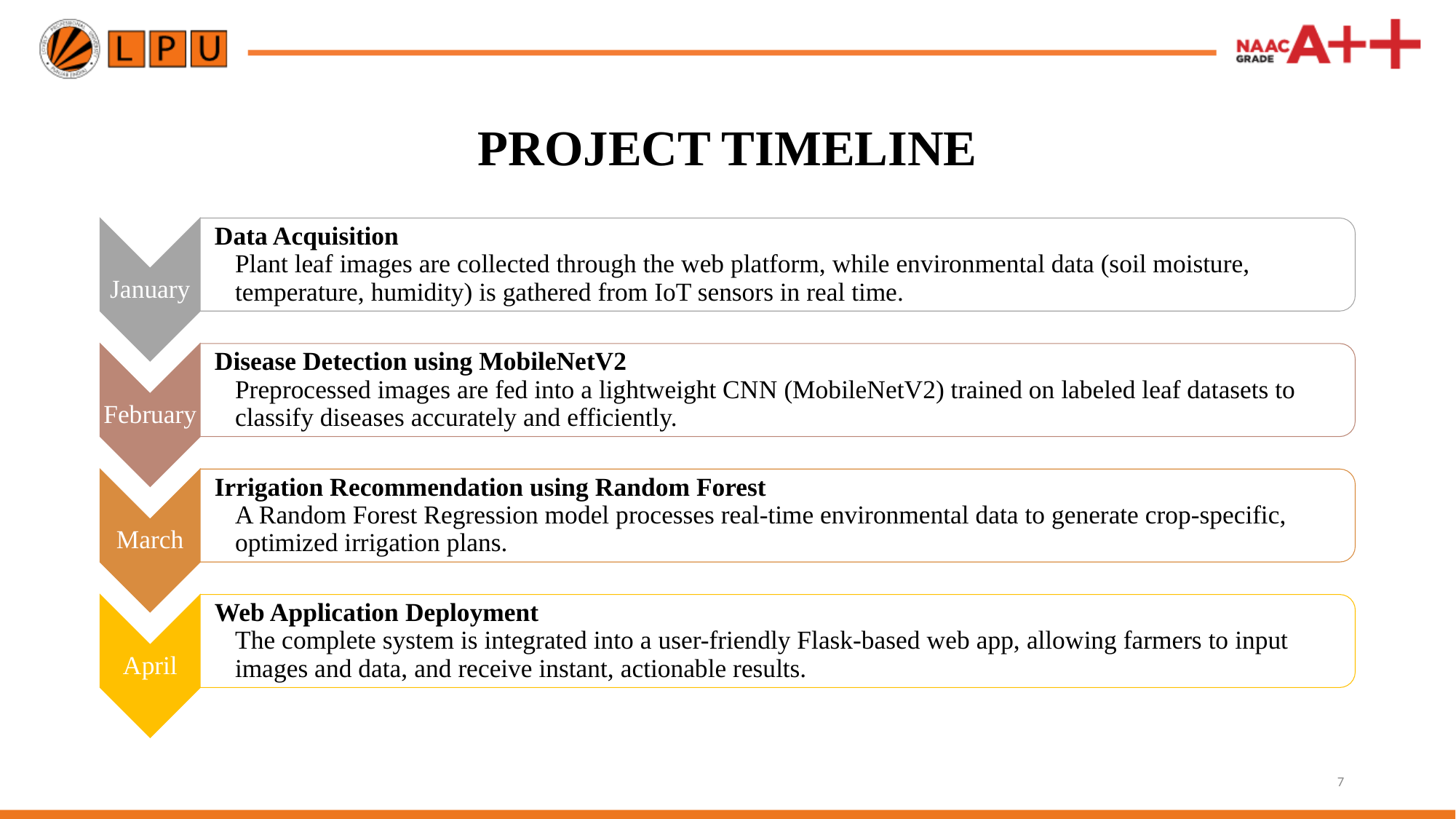

# PROJECT TIMELINE
January
Data Acquisition
Plant leaf images are collected through the web platform, while environmental data (soil moisture, temperature, humidity) is gathered from IoT sensors in real time.
February
Disease Detection using MobileNetV2
Preprocessed images are fed into a lightweight CNN (MobileNetV2) trained on labeled leaf datasets to classify diseases accurately and efficiently.
March
Irrigation Recommendation using Random Forest
A Random Forest Regression model processes real-time environmental data to generate crop-specific, optimized irrigation plans.
April
Web Application Deployment
The complete system is integrated into a user-friendly Flask-based web app, allowing farmers to input images and data, and receive instant, actionable results.
7